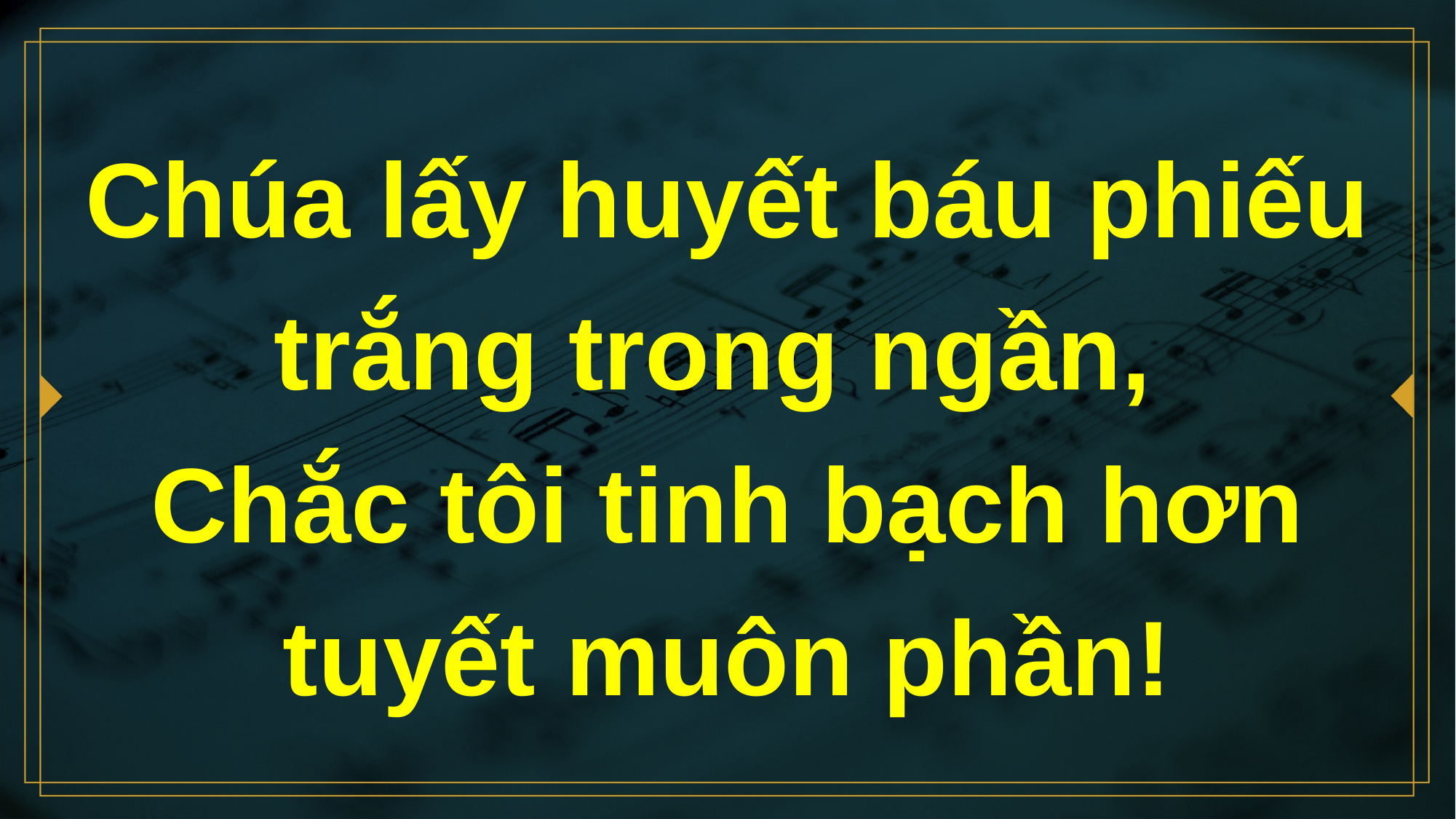

# Chúa lấy huyết báu phiếu trắng trong ngần, Chắc tôi tinh bạch hơn tuyết muôn phần!